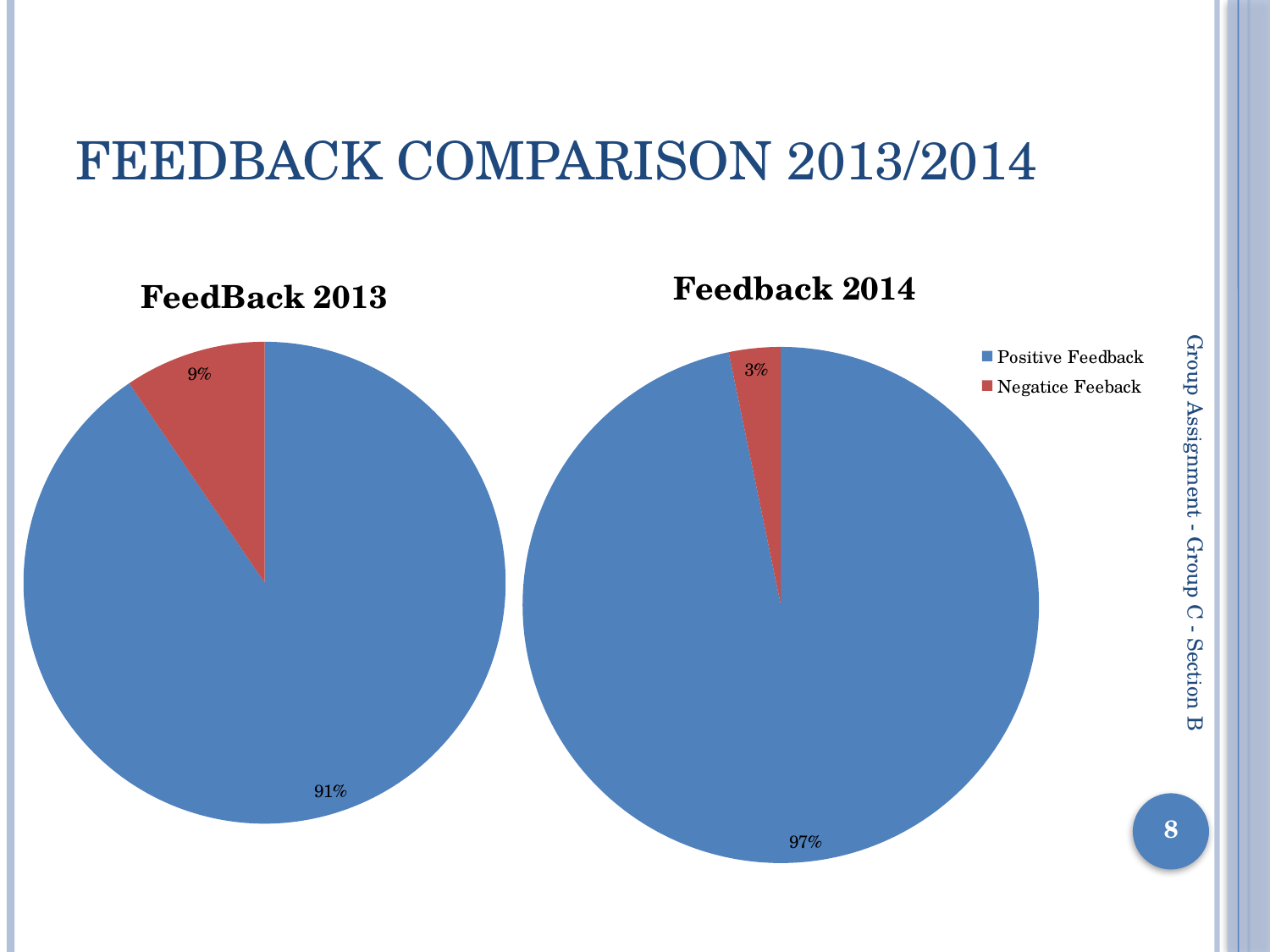

# Feedback comparison 2013/2014

### Chart: Feedback 2014

| Category |  |
|---|---|
| Positive Feedback | 60615.0 |
| Negatice Feeback | 2029.0 |

### Chart: FeedBack 2013

| Category |  |
|---|---|
| Positive Feedback | 13080.0 |
| Negatice Feeback | 1371.0 |
Group Assignment - Group C - Section B
8